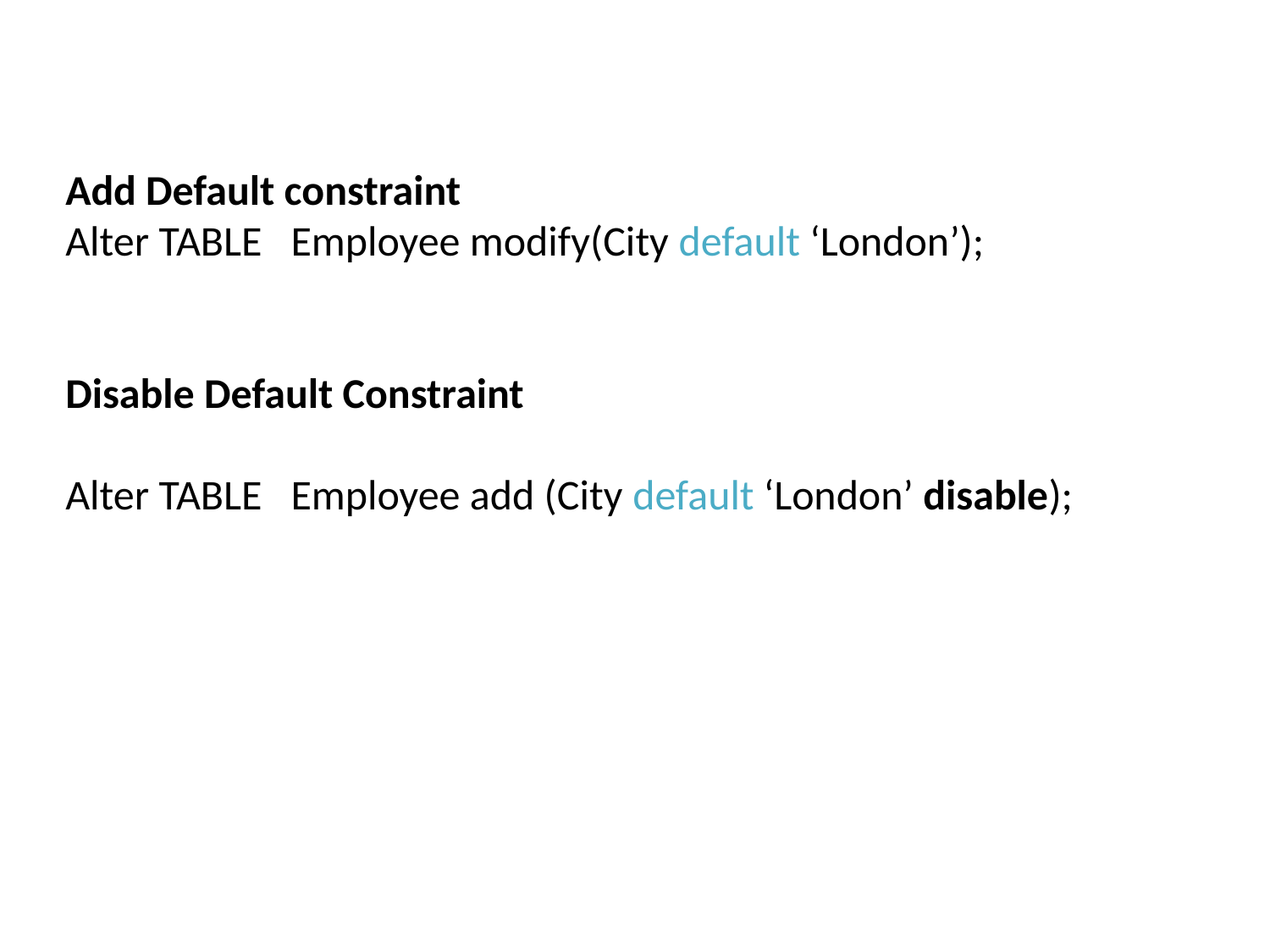

Add Default constraint
Alter TABLE   Employee modify(City default ‘London’);

Disable Default Constraint

Alter TABLE   Employee add (City default ‘London’ disable);